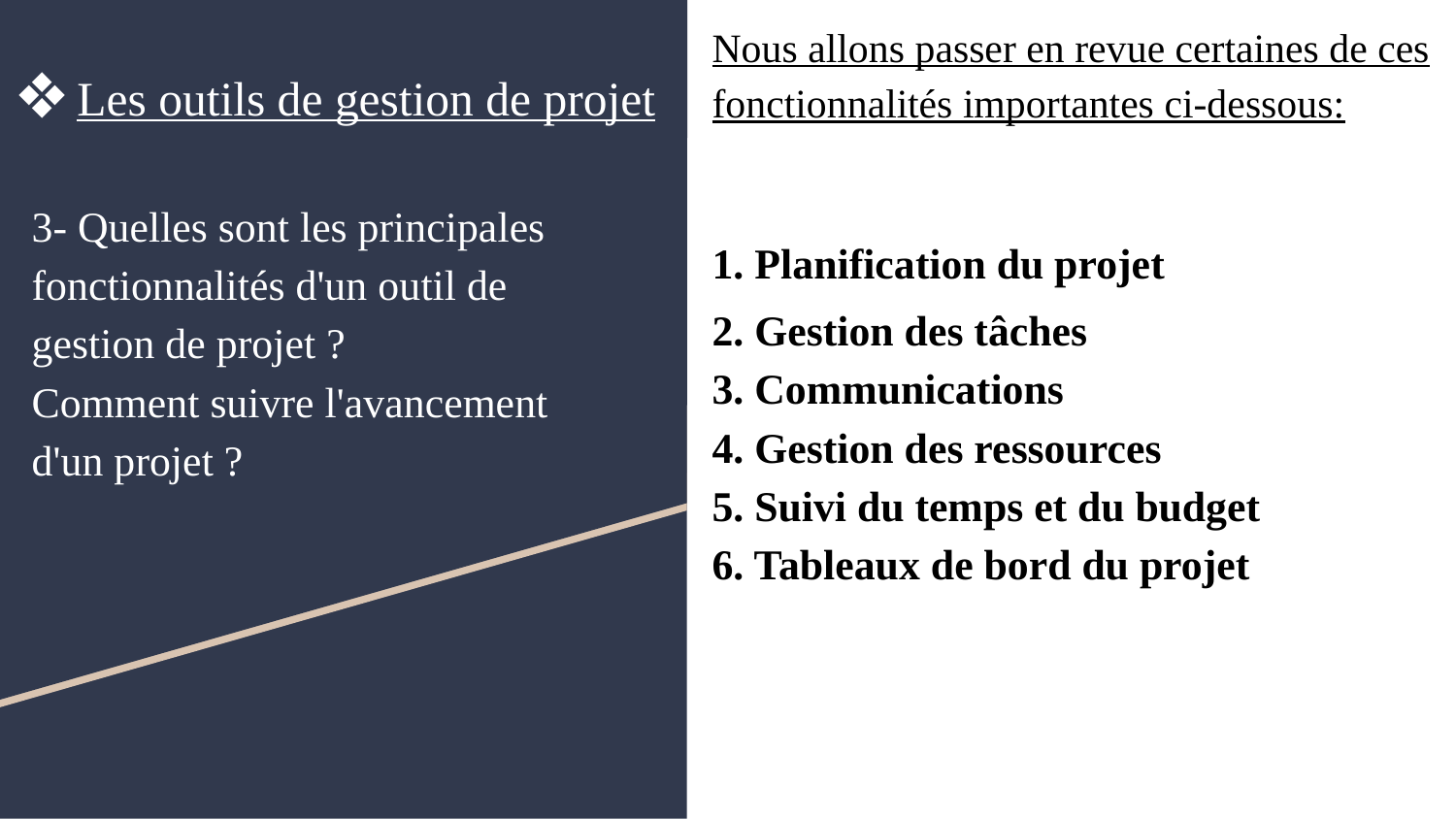

Nous allons passer en revue certaines de ces fonctionnalités importantes ci-dessous:

1. Planification du projet
2. Gestion des tâches
3. Communications
4. Gestion des ressources
5. Suivi du temps et du budget
6. Tableaux de bord du projet

# Les outils de gestion de projet

3- Quelles sont les principales fonctionnalités d'un outil de gestion de projet ?
Comment suivre l'avancement d'un projet ?